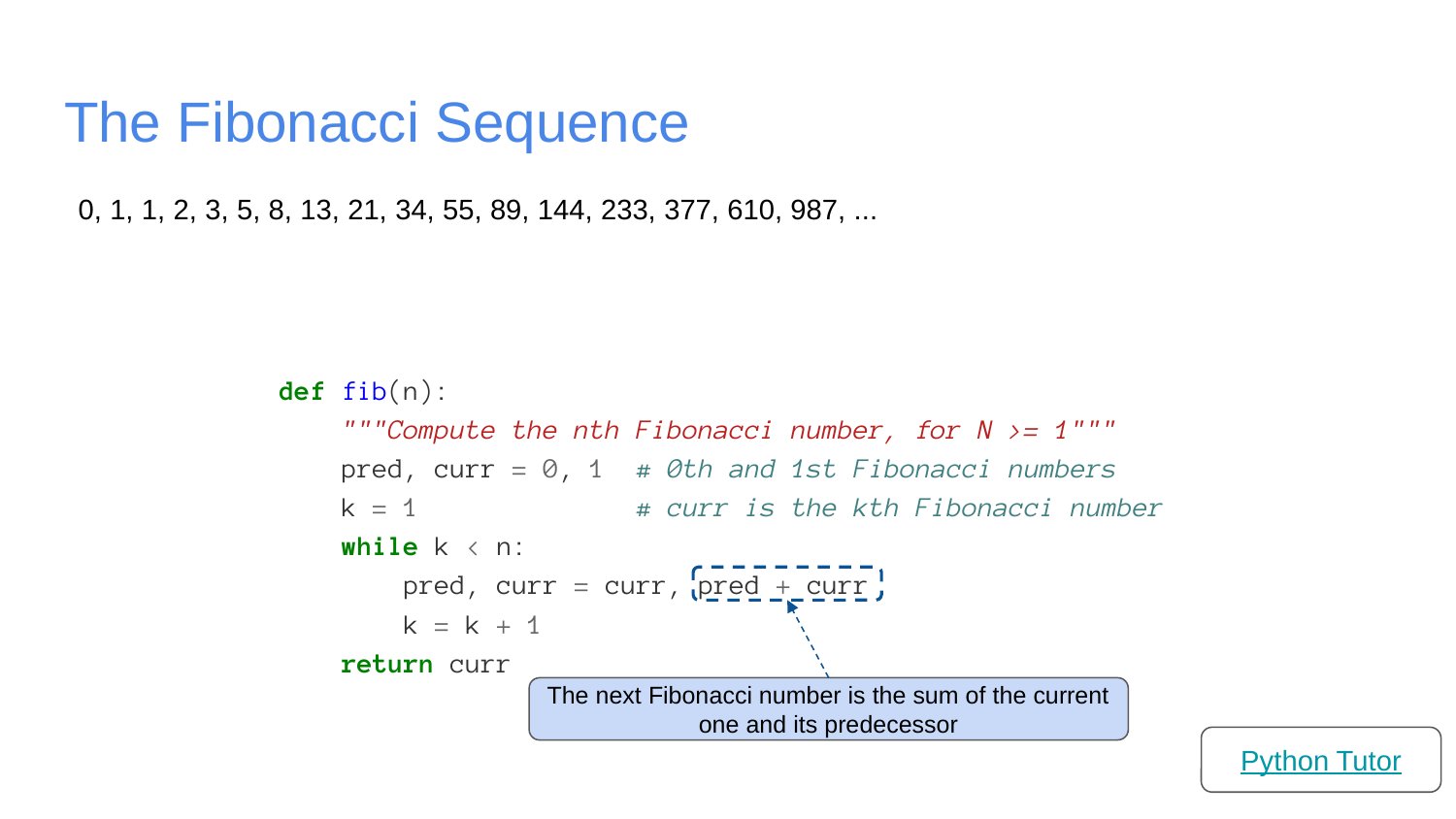

# The Fibonacci Sequence
0, 1, 1, 2, 3, 5, 8, 13, 21, 34, 55, 89, 144, 233, 377, 610, 987, ...
def fib(n):
    """Compute the nth Fibonacci number, for N >= 1"""
    pred, curr = 0, 1  # 0th and 1st Fibonacci numbers
    k = 1              # curr is the kth Fibonacci number
    while k < n:
        pred, curr = curr, pred + curr
        k = k + 1
    return curr

The next Fibonacci number is the sum of the current one and its predecessor
Python Tutor